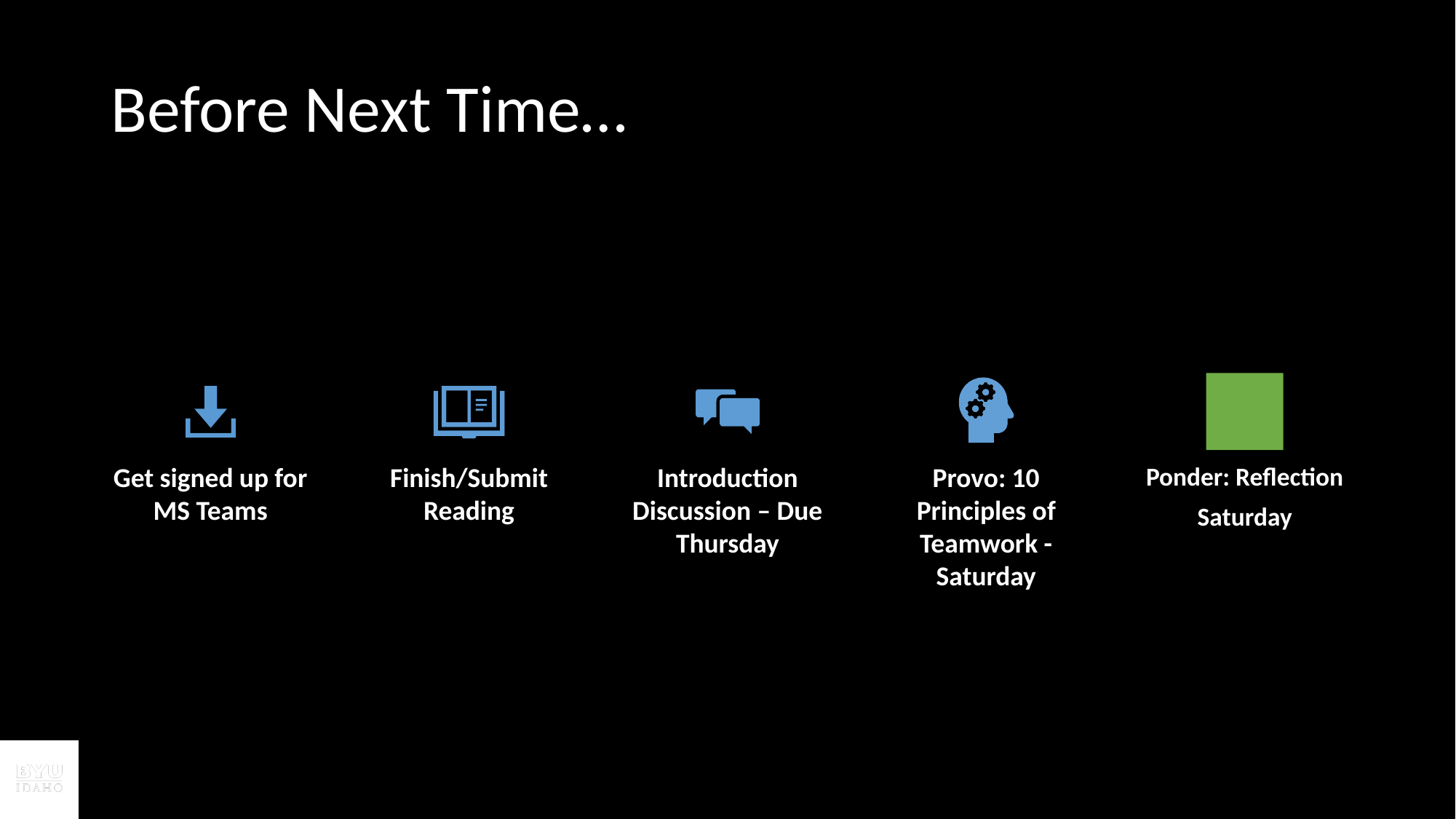

# Before Next Time…
Get signed up for MS Teams
Finish/Submit Reading
Introduction Discussion – Due Thursday
Provo: 10 Principles of Teamwork - Saturday
Ponder: Reflection
Saturday